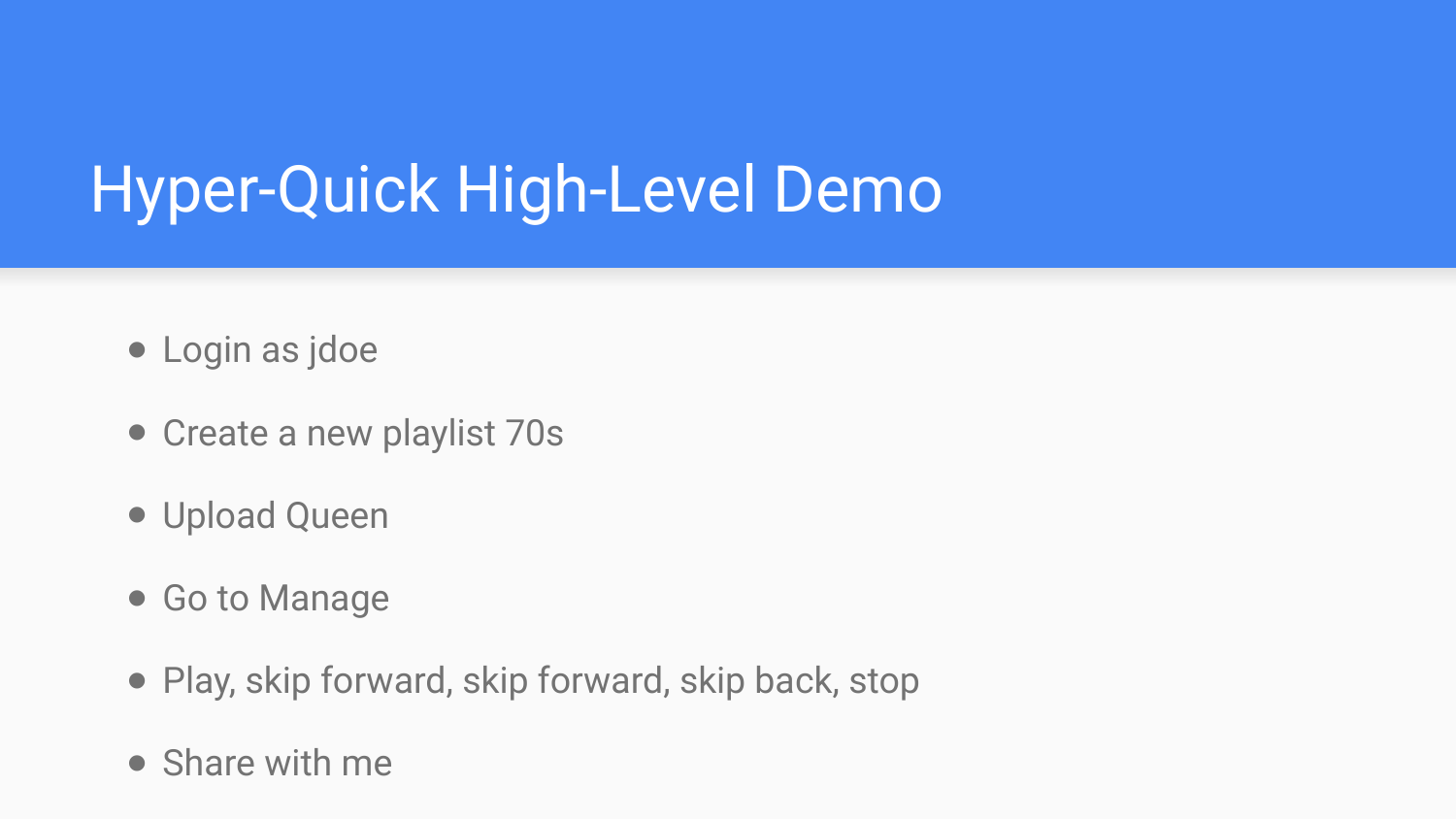

# Hyper-Quick High-Level Demo
Login as jdoe
Create a new playlist 70s
Upload Queen
Go to Manage
Play, skip forward, skip forward, skip back, stop
Share with me
Logout